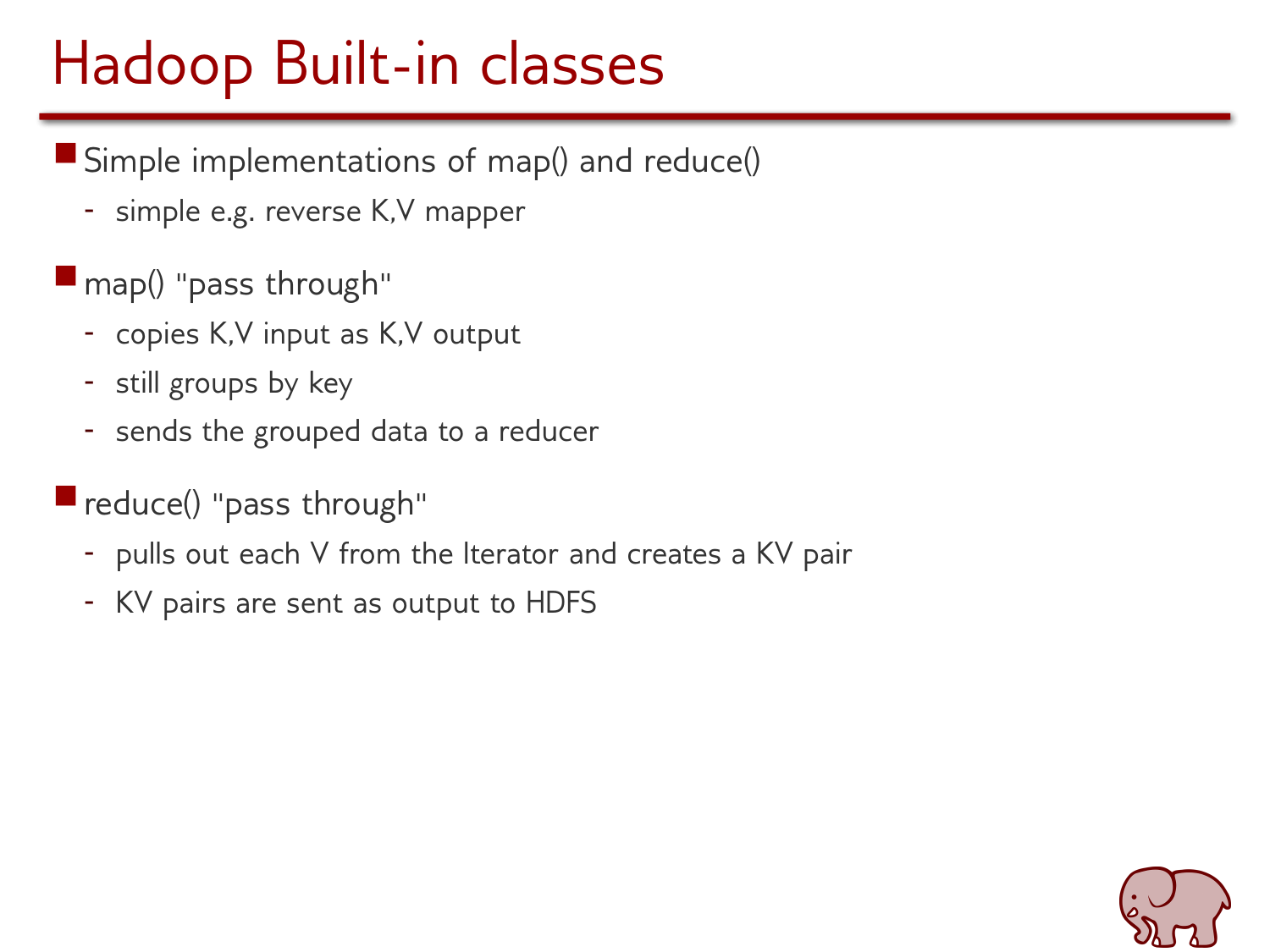

# Hadoop Built-in classes
Simple implementations of map() and reduce()
simple e.g. reverse K,V mapper
map() "pass through"
copies K,V input as K,V output
still groups by key
sends the grouped data to a reducer
reduce() "pass through"
pulls out each V from the Iterator and creates a KV pair
KV pairs are sent as output to HDFS